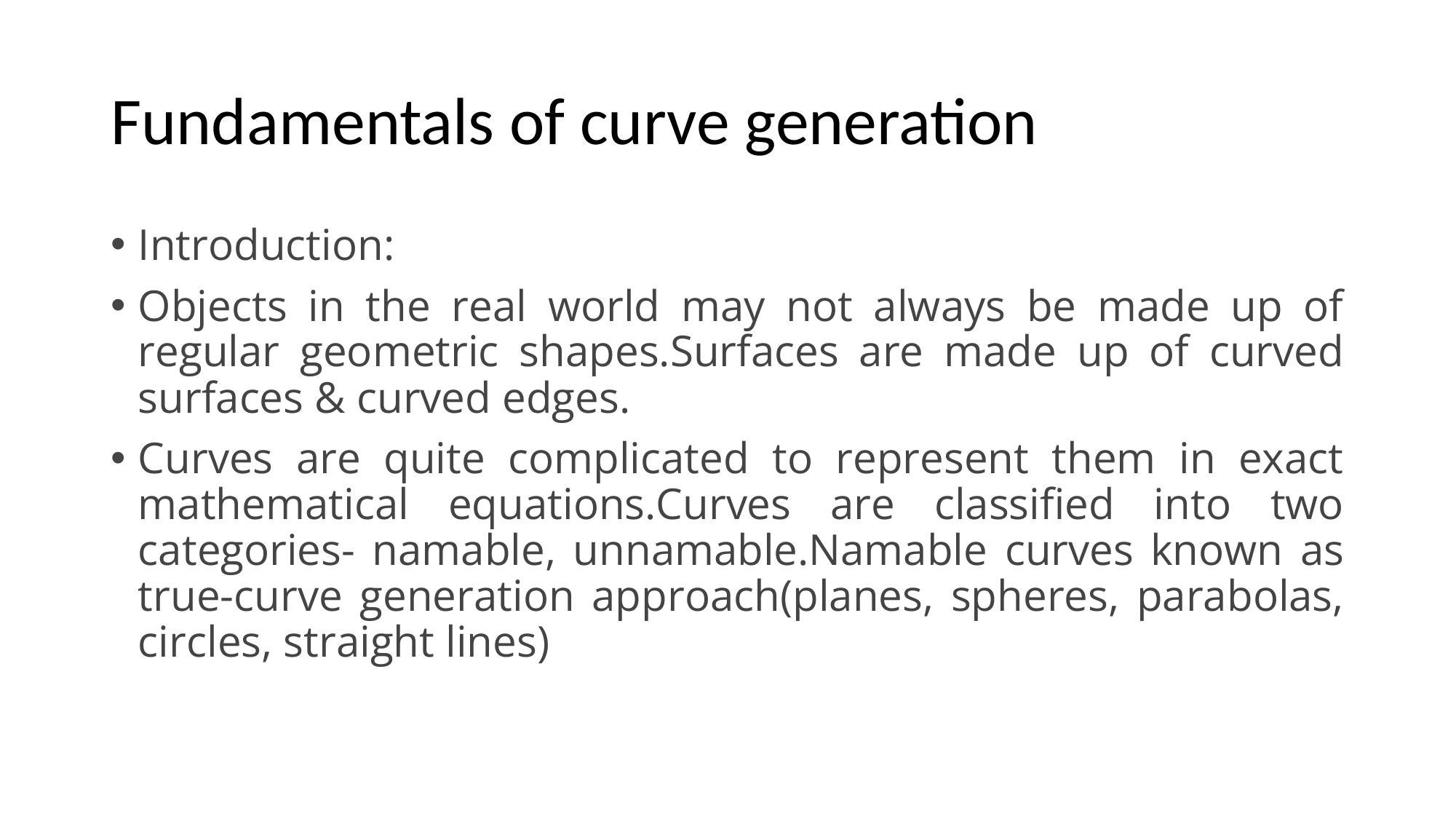

# Fundamentals of curve generation
Introduction:
Objects in the real world may not always be made up of regular geometric shapes.Surfaces are made up of curved surfaces & curved edges.
Curves are quite complicated to represent them in exact mathematical equations.Curves are classified into two categories- namable, unnamable.Namable curves known as true-curve generation approach(planes, spheres, parabolas, circles, straight lines)